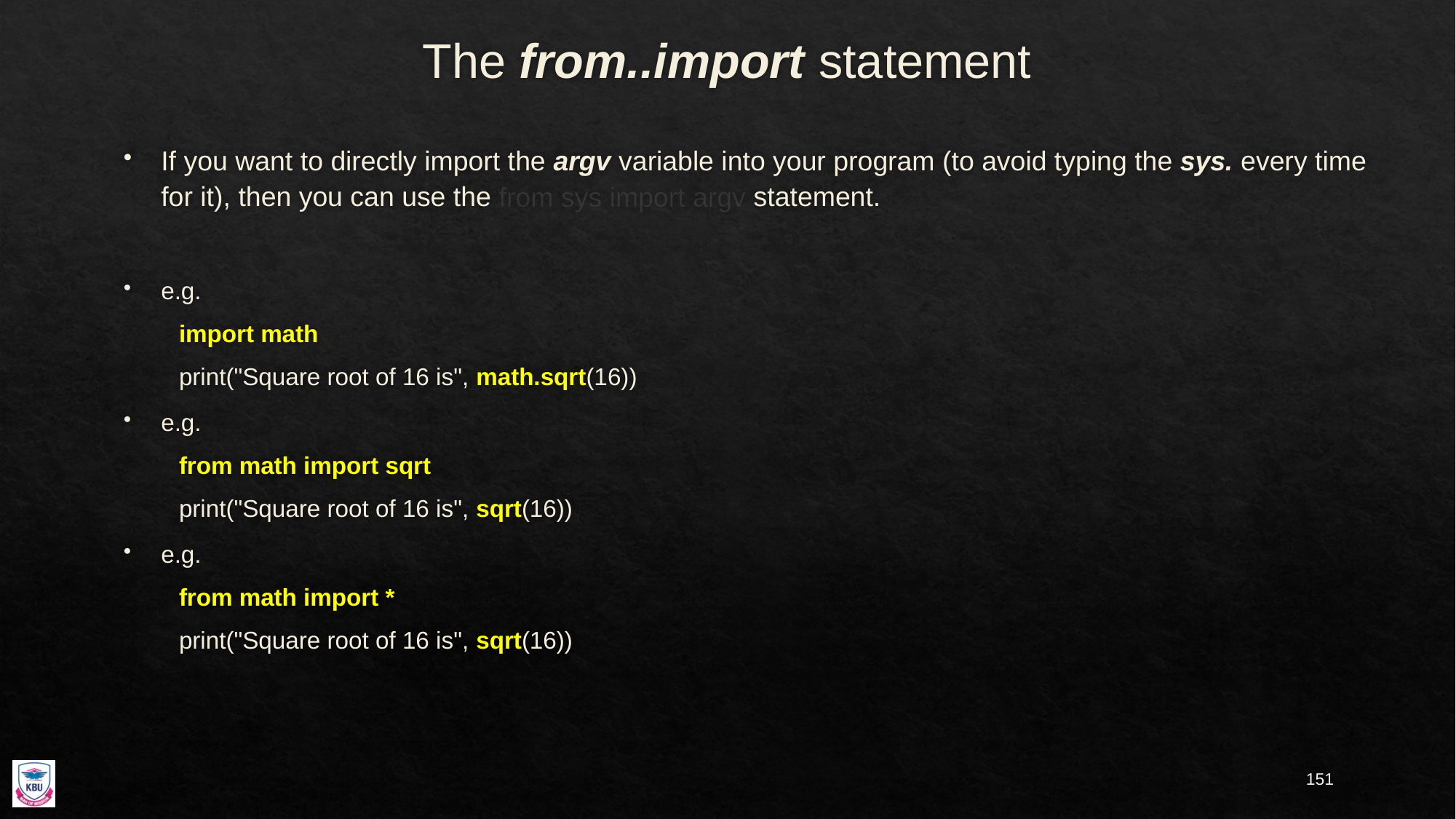

# The from..import statement
If you want to directly import the argv variable into your program (to avoid typing the sys. every time for it), then you can use the from sys import argv statement.

e.g.
import math
print("Square root of 16 is", math.sqrt(16))
e.g.
from math import sqrt
print("Square root of 16 is", sqrt(16))
e.g.
from math import *
print("Square root of 16 is", sqrt(16))
151